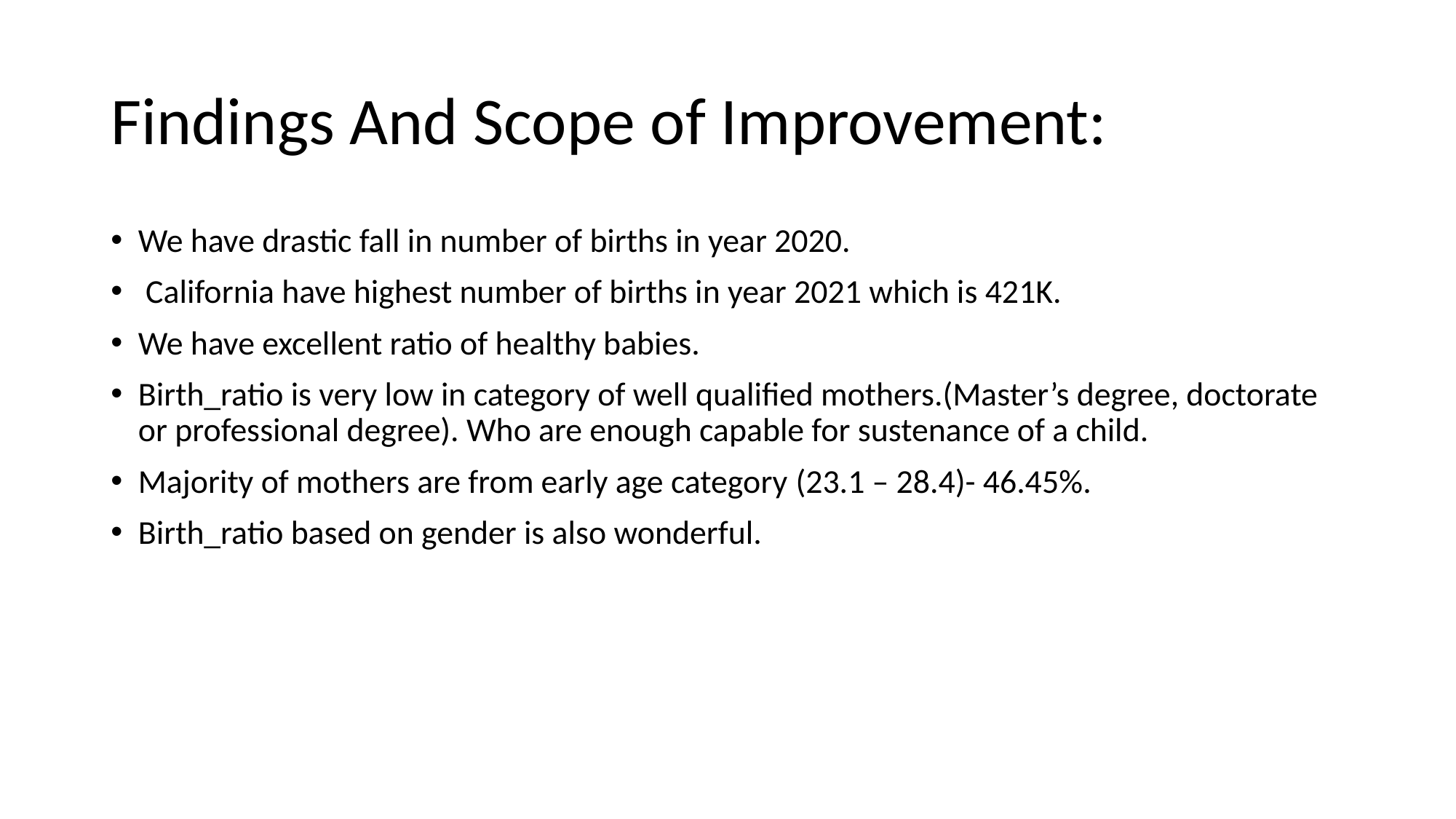

# Findings And Scope of Improvement:
We have drastic fall in number of births in year 2020.
 California have highest number of births in year 2021 which is 421K.
We have excellent ratio of healthy babies.
Birth_ratio is very low in category of well qualified mothers.(Master’s degree, doctorate or professional degree). Who are enough capable for sustenance of a child.
Majority of mothers are from early age category (23.1 – 28.4)- 46.45%.
Birth_ratio based on gender is also wonderful.